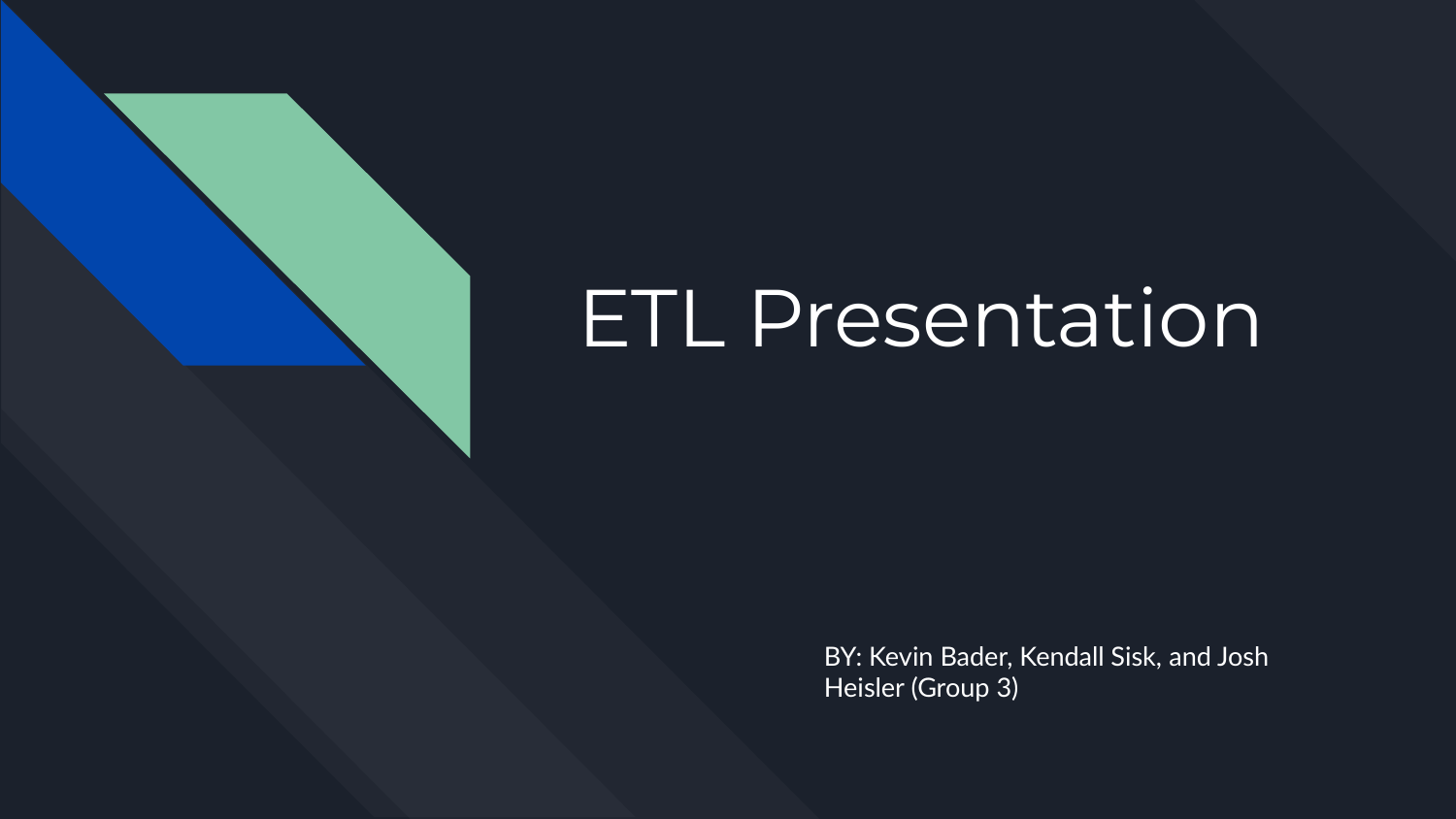

# ETL Presentation
BY: Kevin Bader, Kendall Sisk, and Josh Heisler (Group 3)